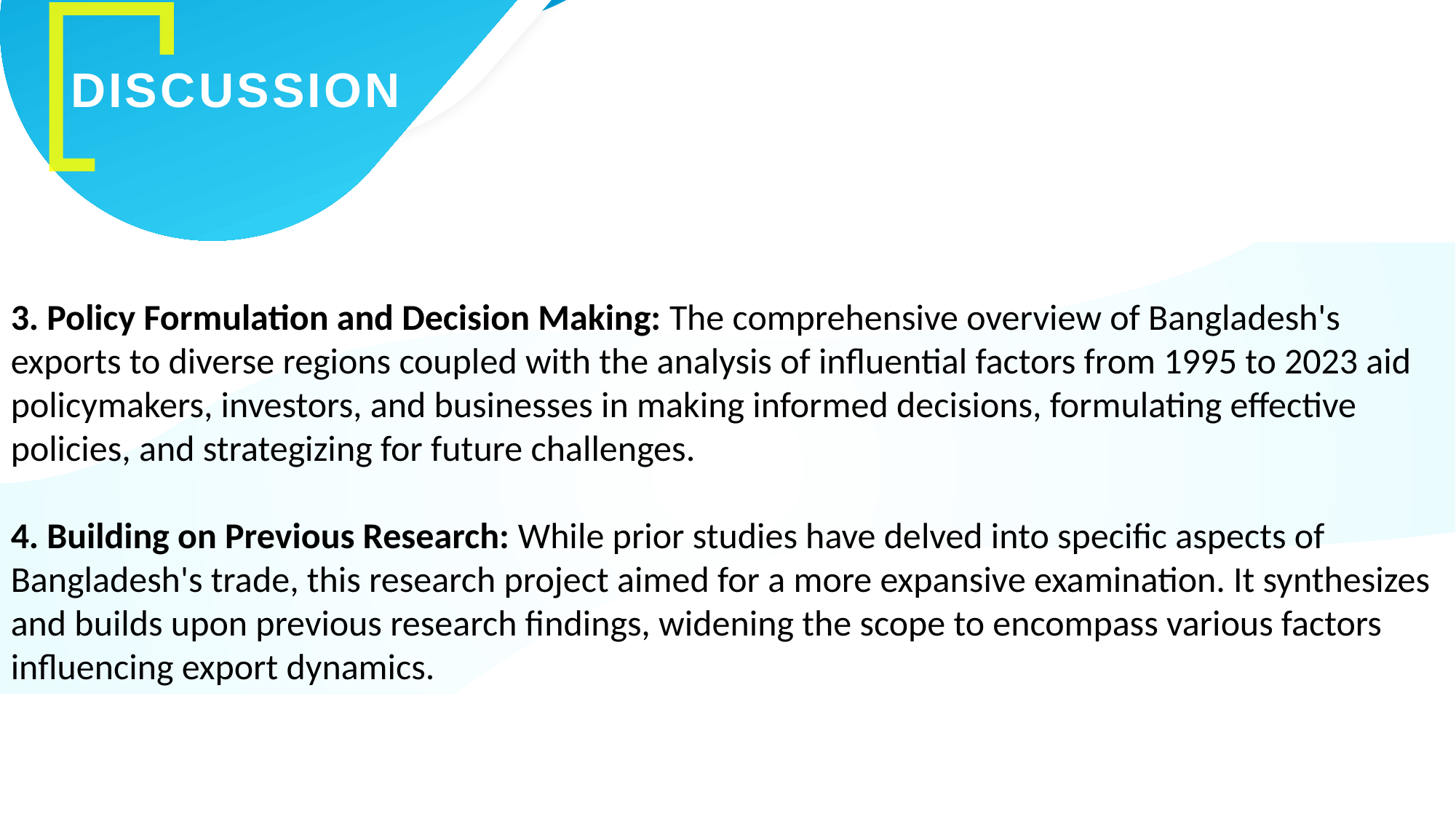

DISCUSSION

3. Policy Formulation and Decision Making: The comprehensive overview of Bangladesh's exports to diverse regions coupled with the analysis of influential factors from 1995 to 2023 aid policymakers, investors, and businesses in making informed decisions, formulating effective policies, and strategizing for future challenges.

4. Building on Previous Research: While prior studies have delved into specific aspects of Bangladesh's trade, this research project aimed for a more expansive examination. It synthesizes and builds upon previous research findings, widening the scope to encompass various factors influencing export dynamics.